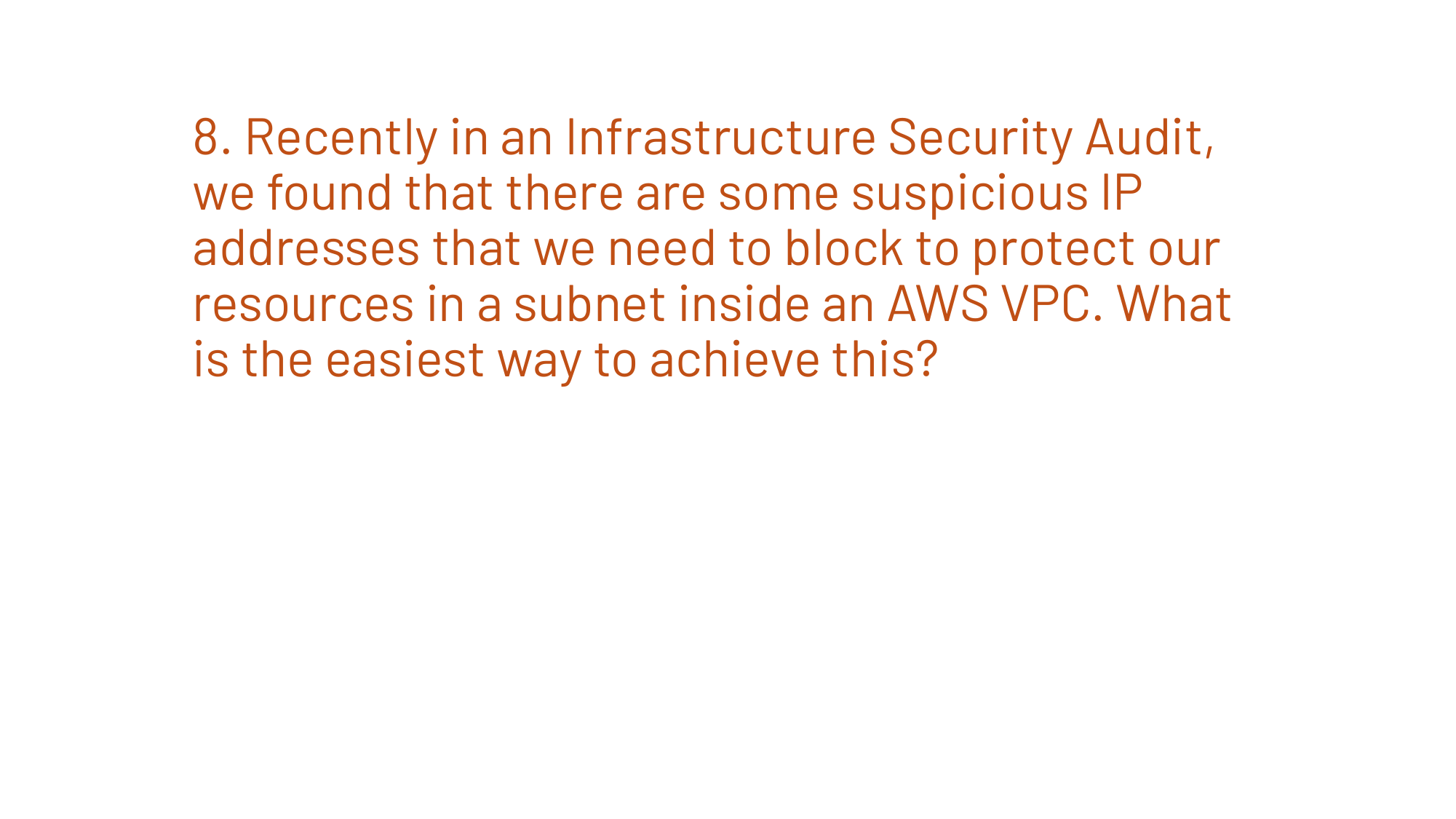

# 8. Recently in an Infrastructure Security Audit, we found that there are some suspicious IP addresses that we need to block to protect our resources in a subnet inside an AWS VPC. What is the easiest way to achieve this?